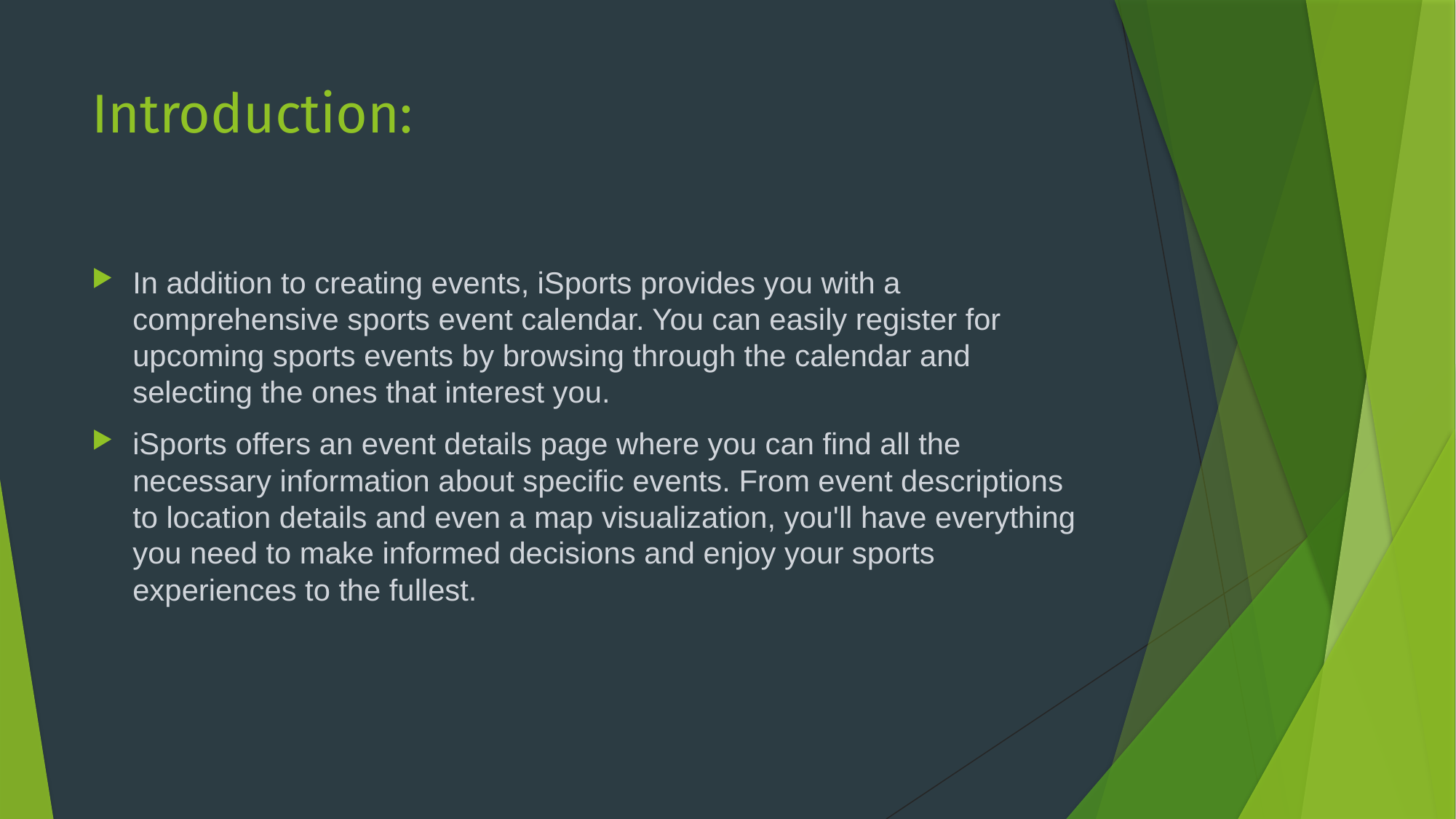

# Introduction:
In addition to creating events, iSports provides you with a comprehensive sports event calendar. You can easily register for upcoming sports events by browsing through the calendar and selecting the ones that interest you.
iSports offers an event details page where you can find all the necessary information about specific events. From event descriptions to location details and even a map visualization, you'll have everything you need to make informed decisions and enjoy your sports experiences to the fullest.